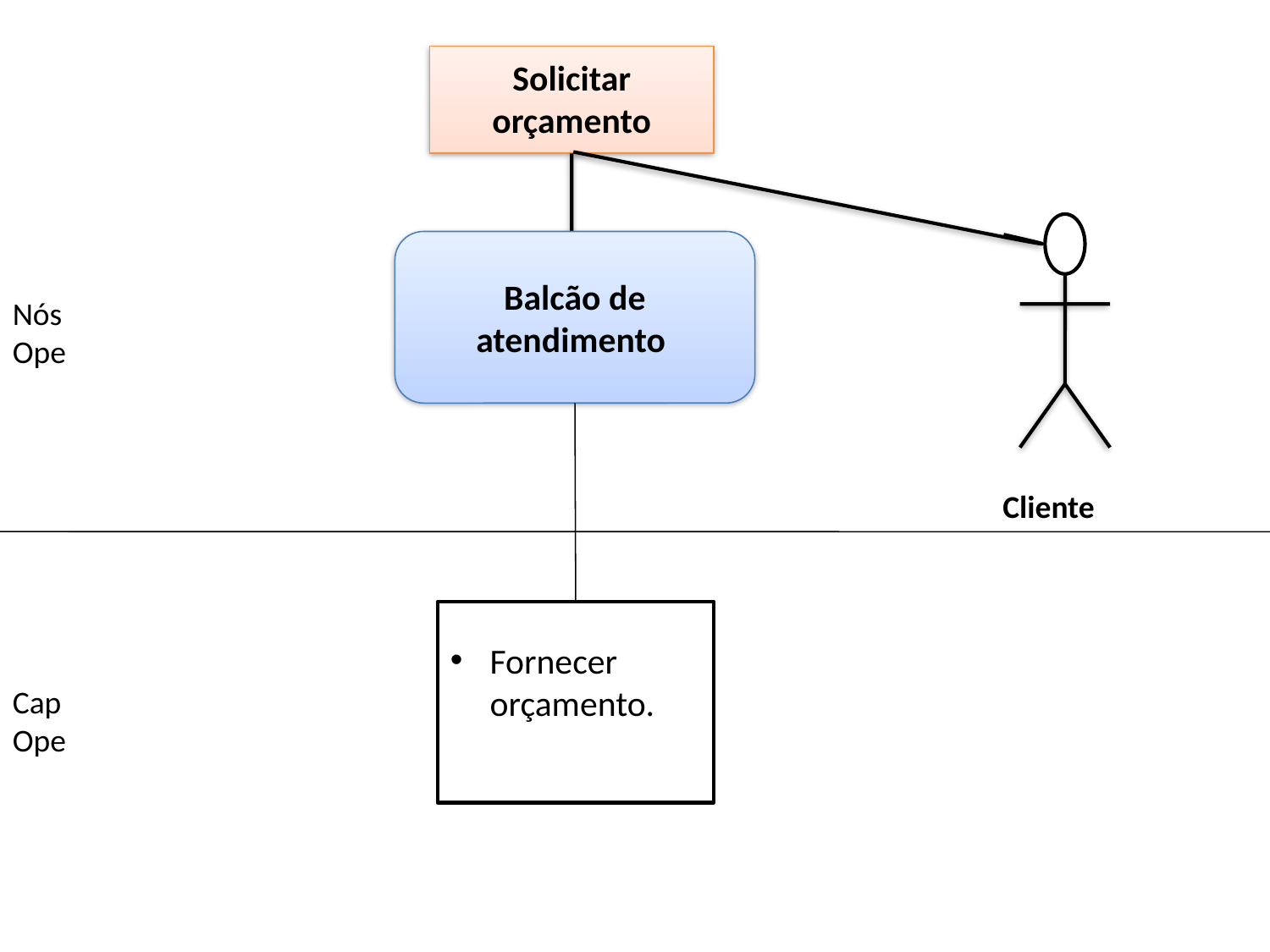

Solicitar orçamento

Balcão de atendimento

Nós
Ope

Cliente

Fornecer orçamento.

Cap
Ope